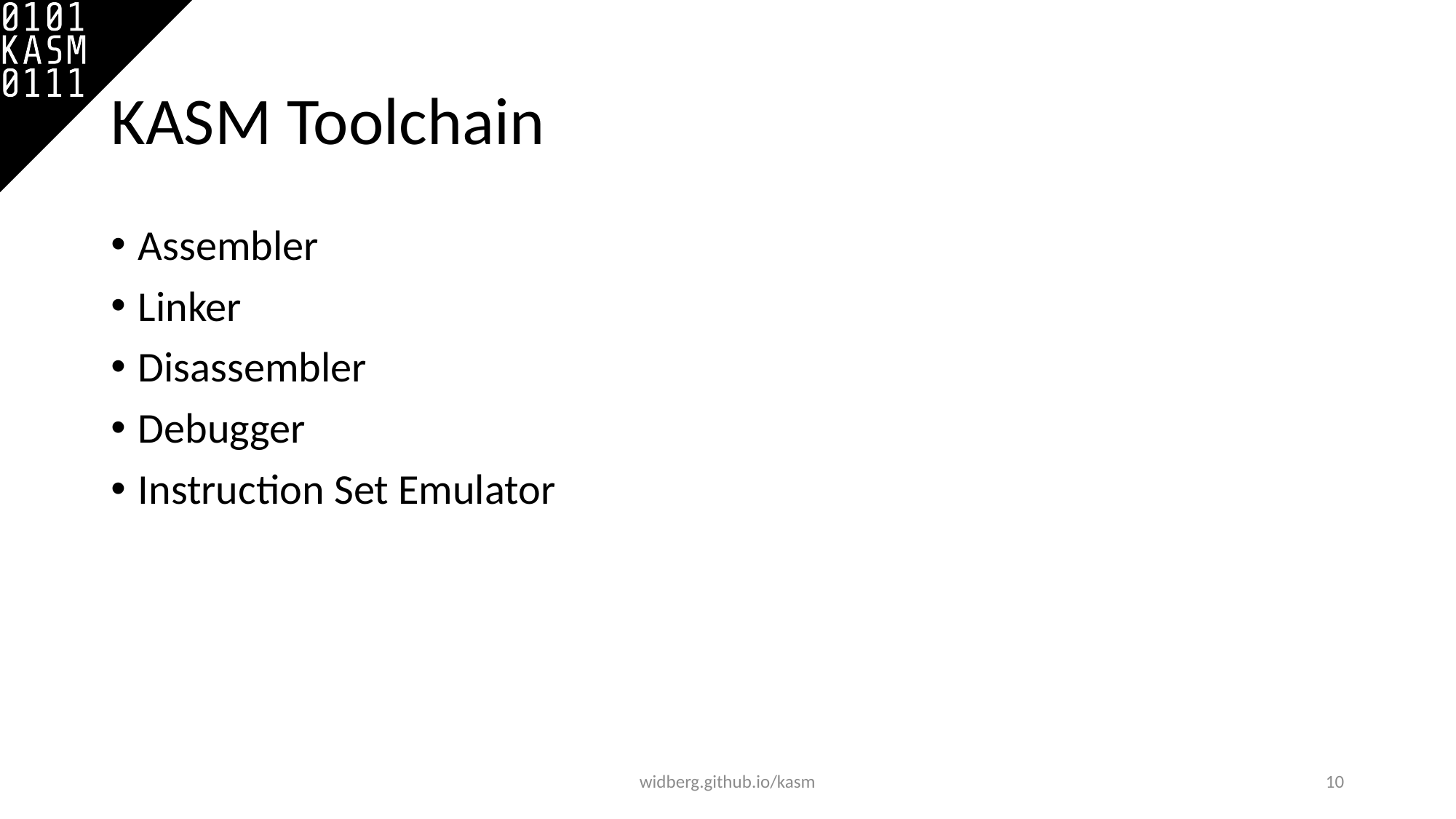

# KASM Toolchain
Assembler
Linker
Disassembler
Debugger
Instruction Set Emulator
widberg.github.io/kasm
10